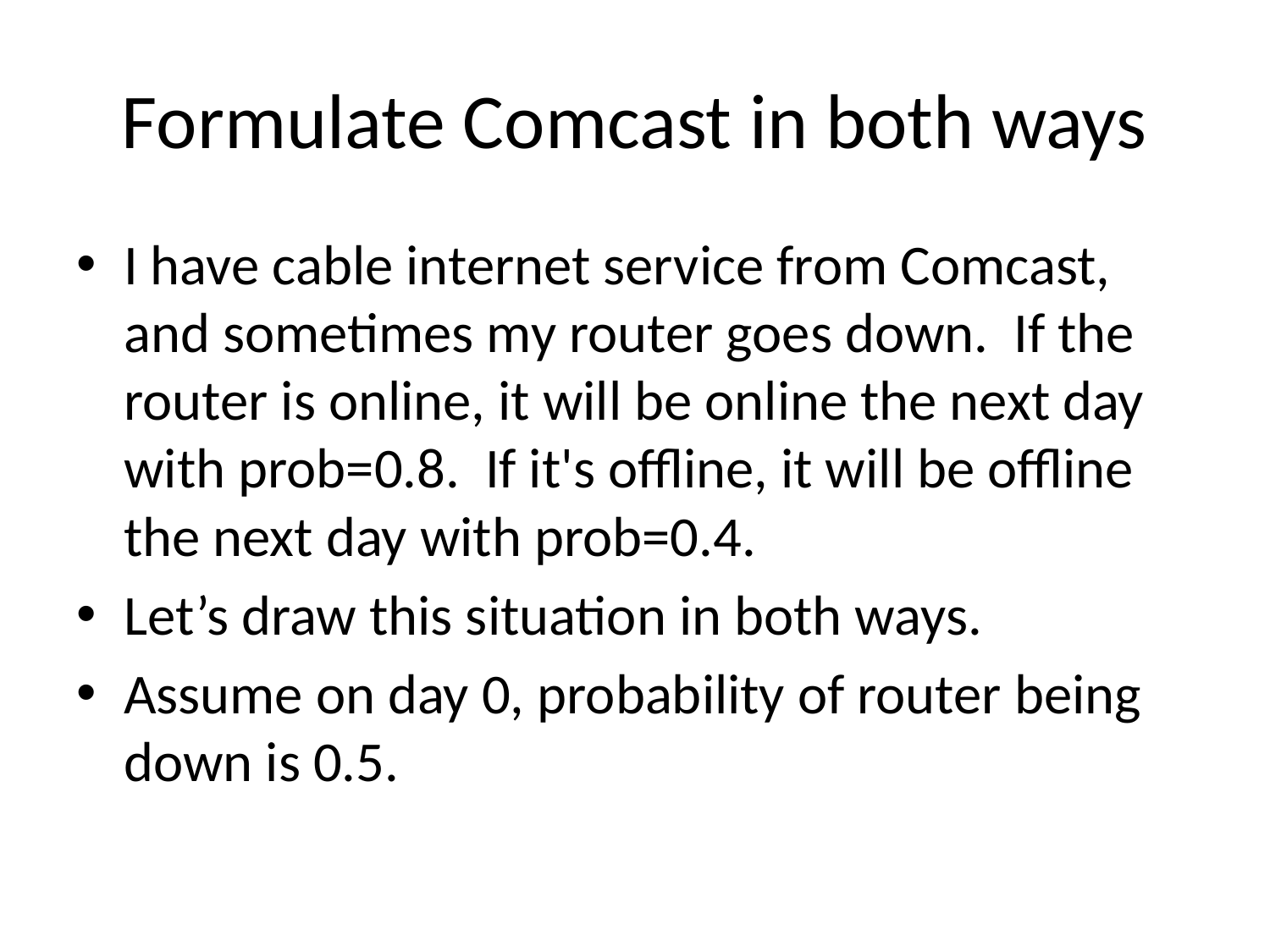

# Formulate Comcast in both ways
I have cable internet service from Comcast, and sometimes my router goes down.  If the router is online, it will be online the next day with prob=0.8.  If it's offline, it will be offline the next day with prob=0.4.
Let’s draw this situation in both ways.
Assume on day 0, probability of router being down is 0.5.